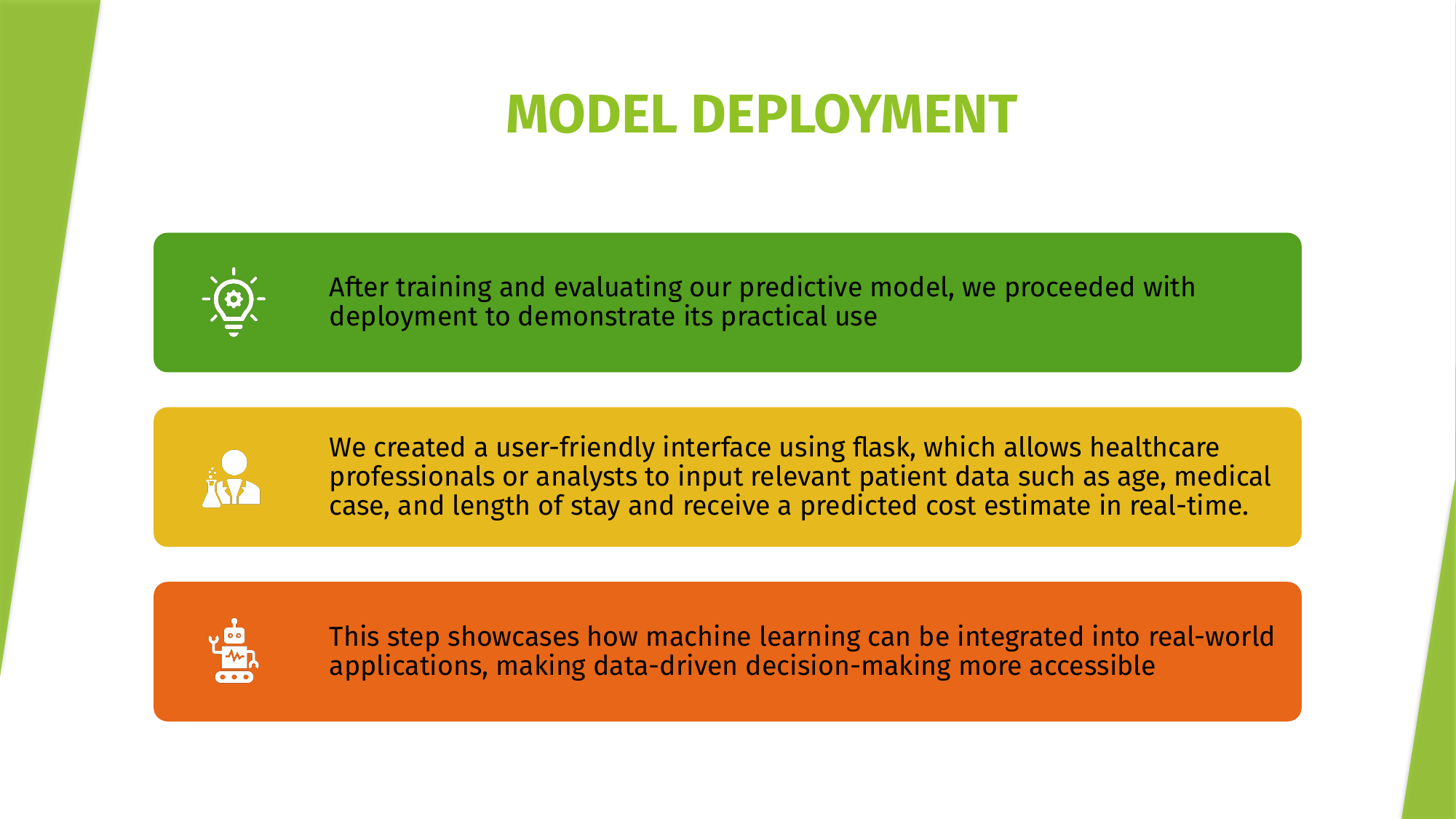

MODEL DEPLOYMENT
After training and evaluating our predictive model, we proceeded with deployment to demonstrate its practical use
We created a user-friendly interface using flask, which allows healthcare professionals or analysts to input relevant patient data such as age, medical case, and length of stay and receive a predicted cost estimate in real-time.
This step showcases how machine learning can be integrated into real-world applications, making data-driven decision-making more accessible